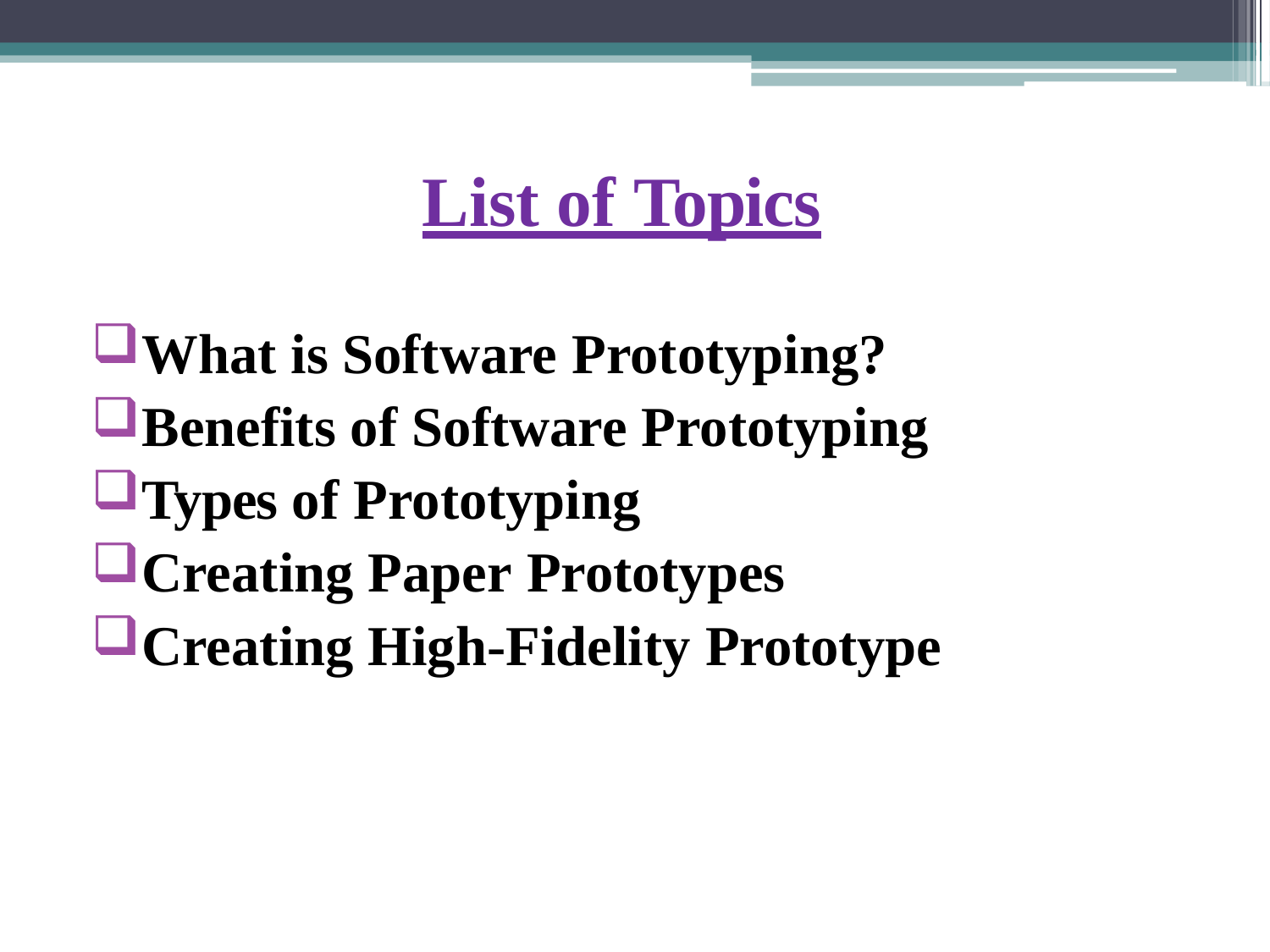

# List of Topics
What is Software Prototyping?
Benefits of Software Prototyping
Types of Prototyping
Creating Paper Prototypes
Creating High-Fidelity Prototype